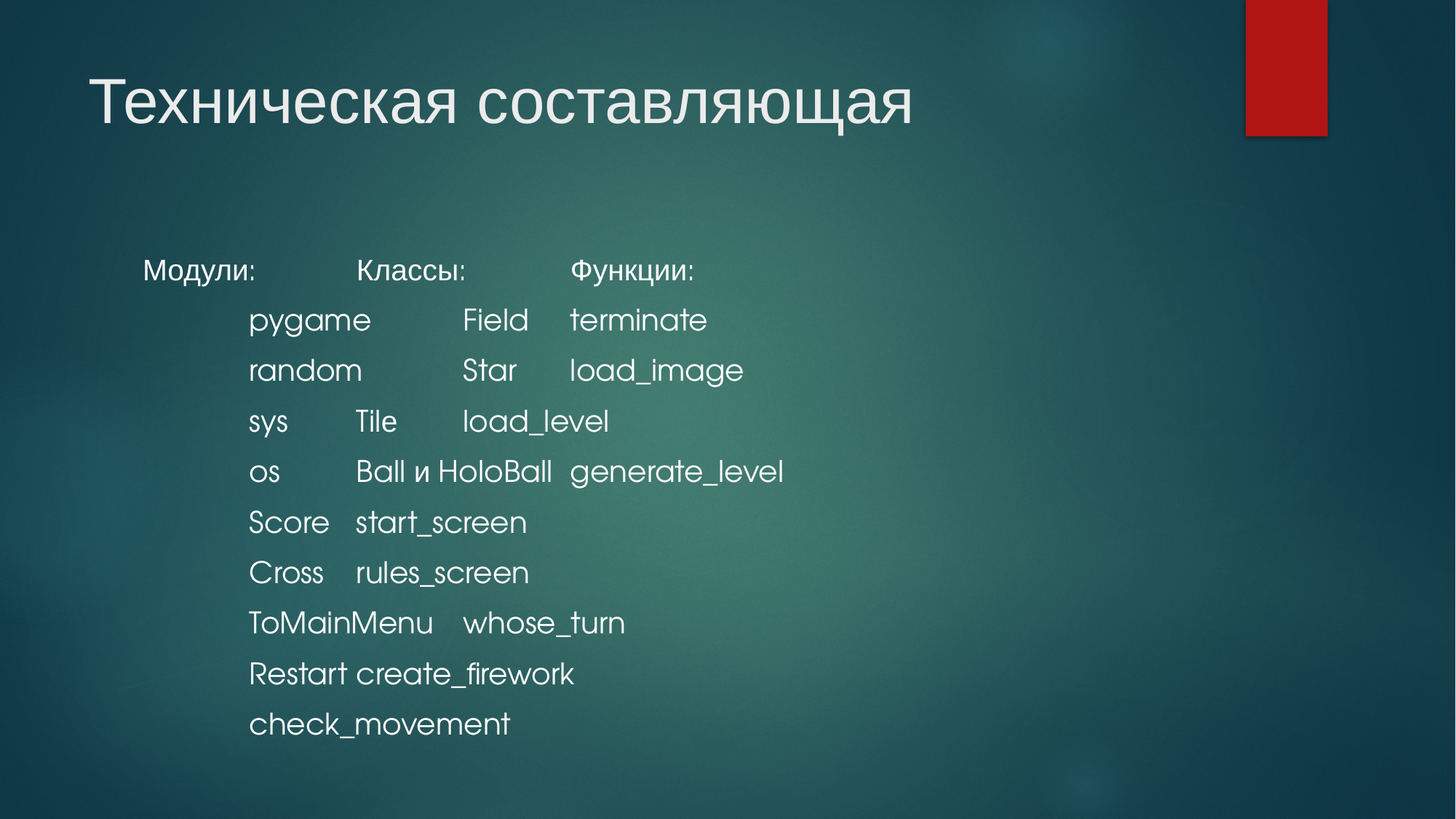

# Техническая составляющая
Модули:			Классы:					Функции:
	pygame			Field						terminate
	random			Star						load_image
	sys					Tilе							load_level
	os					Ball и HoloBall				generate_level
						Score						start_screen
						Cross						rules_screen
						ToMainMenu 				whose_turn
						Restart						create_firework
													check_movement